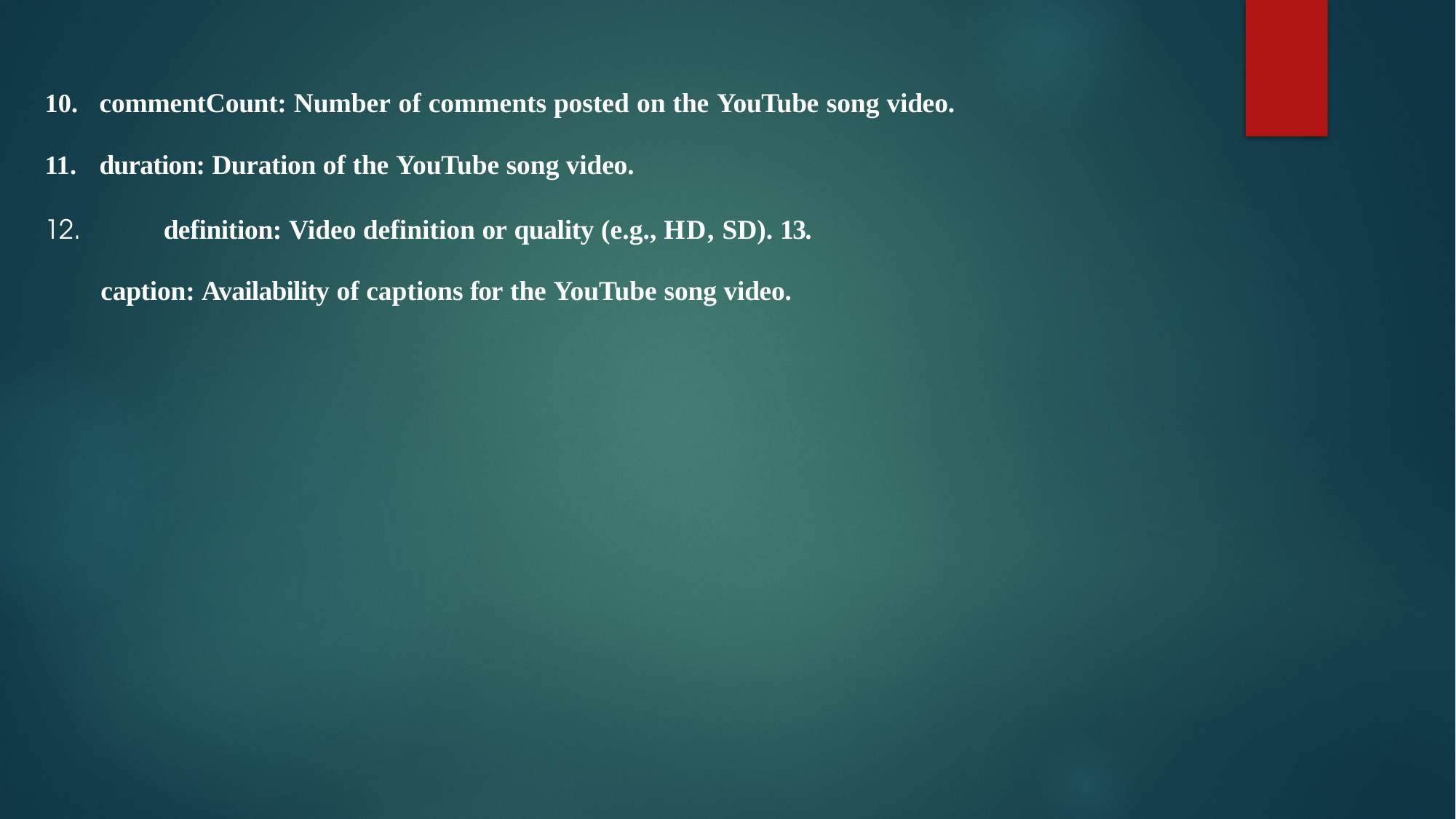

commentCount: Number of comments posted on the YouTube song video.

duration: Duration of the YouTube song video.
	definition: Video definition or quality (e.g., HD, SD). 13. caption: Availability of captions for the YouTube song video.